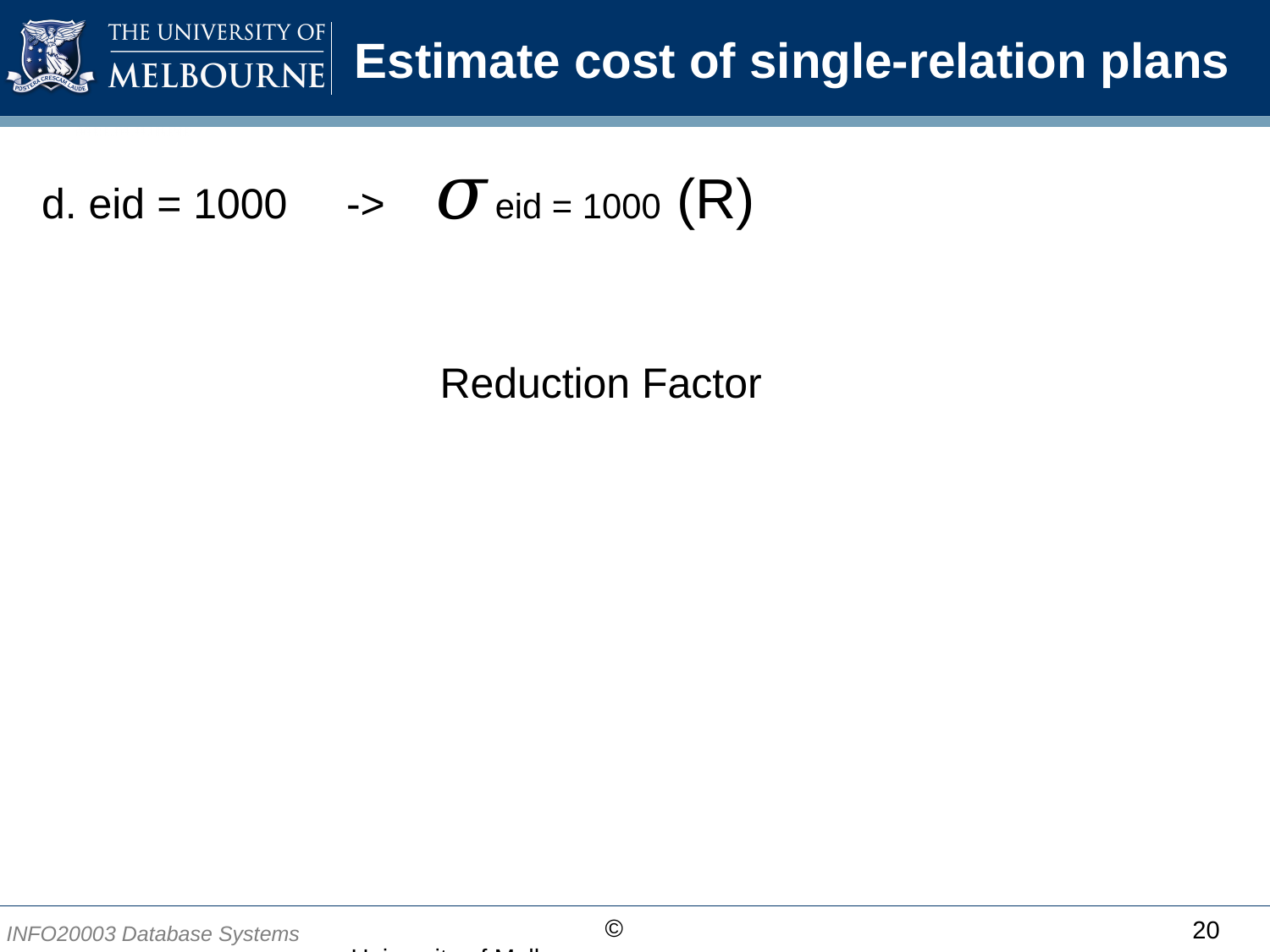

# Estimate cost of single-relation plans
d. eid = 1000     ->    𝜎eid = 1000 (R)
Reduction Factor
20